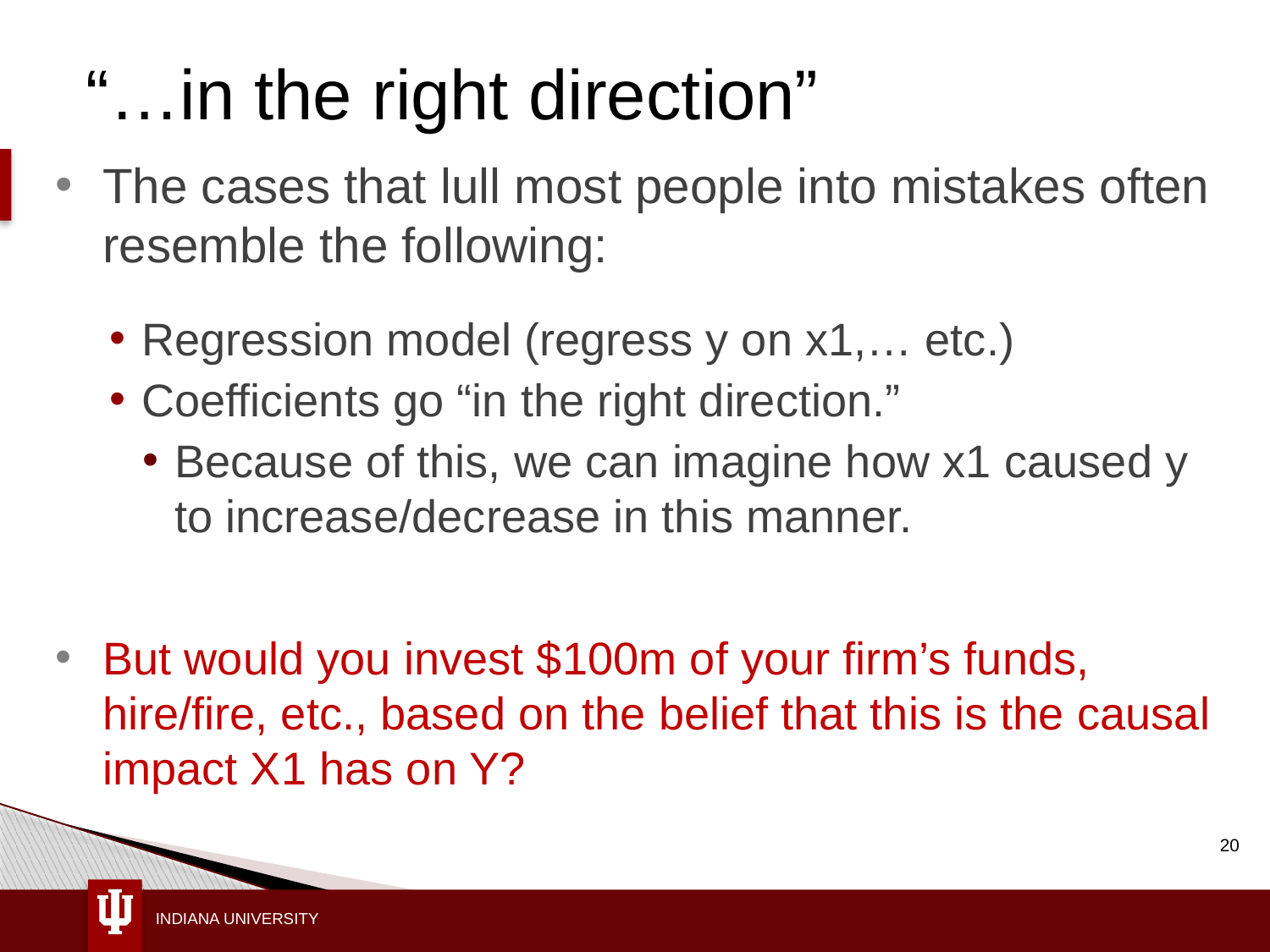

# “…in the right direction”
The cases that lull most people into mistakes often resemble the following:
Regression model (regress y on x1,… etc.)
Coefficients go “in the right direction.”
Because of this, we can imagine how x1 caused y to increase/decrease in this manner.

But would you invest $100m of your firm’s funds, hire/fire, etc., based on the belief that this is the causal impact X1 has on Y?

20